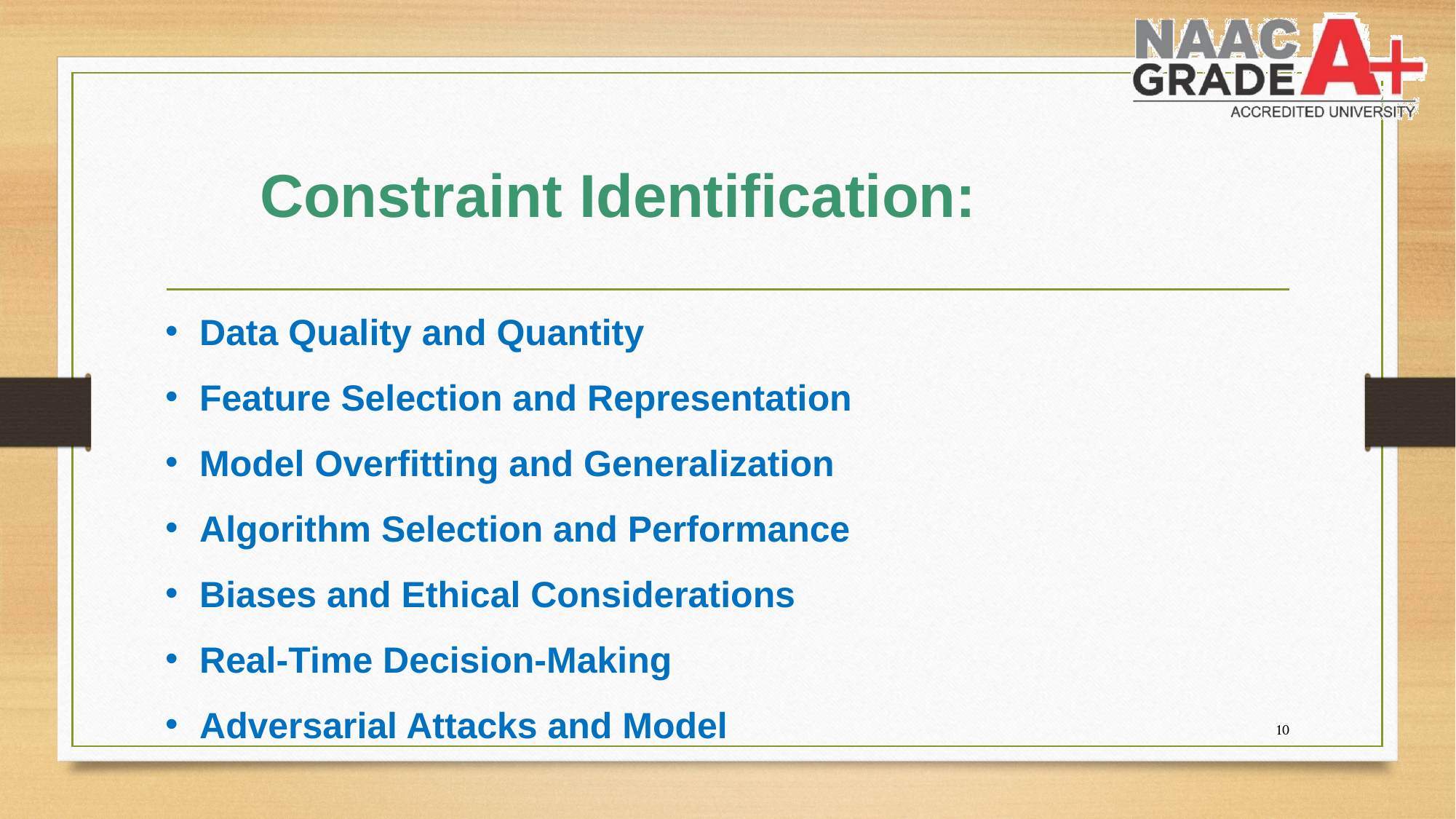

Constraint Identification:
Data Quality and Quantity
Feature Selection and Representation
Model Overfitting and Generalization
Algorithm Selection and Performance
Biases and Ethical Considerations
Real-Time Decision-Making
Adversarial Attacks and Model
10